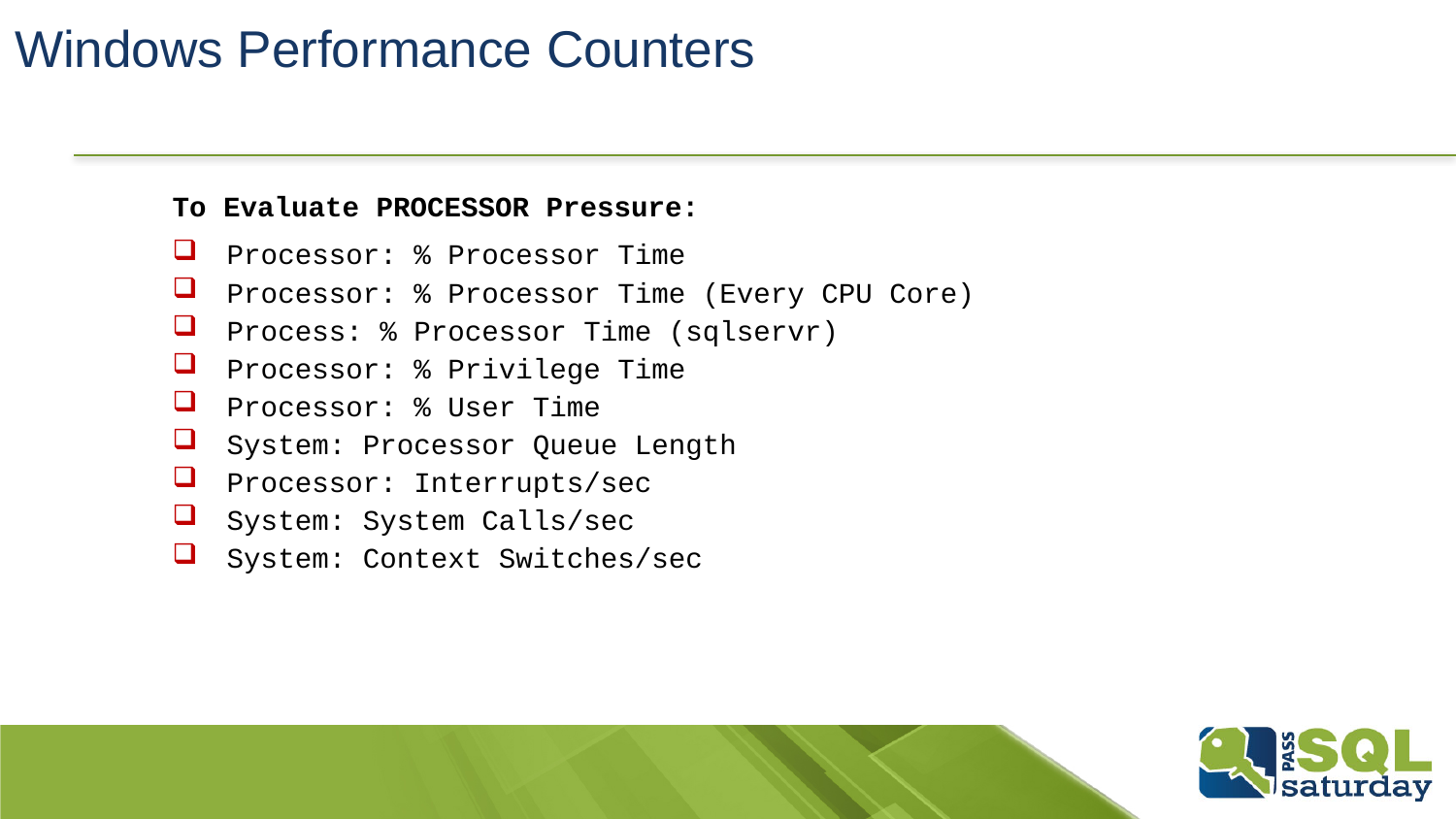

# Windows Performance Counters
Run Windows Performance Monitor and create performance counters for the following:

To Evaluate PROCESSOR Pressure:
Processor: % Processor Time
Processor: % Processor Time (Every CPU Core)
Process: % Processor Time (sqlservr)
Processor: % Privilege Time
Processor: % User Time
System: Processor Queue Length
Processor: Interrupts/sec
System: System Calls/sec
System: Context Switches/sec